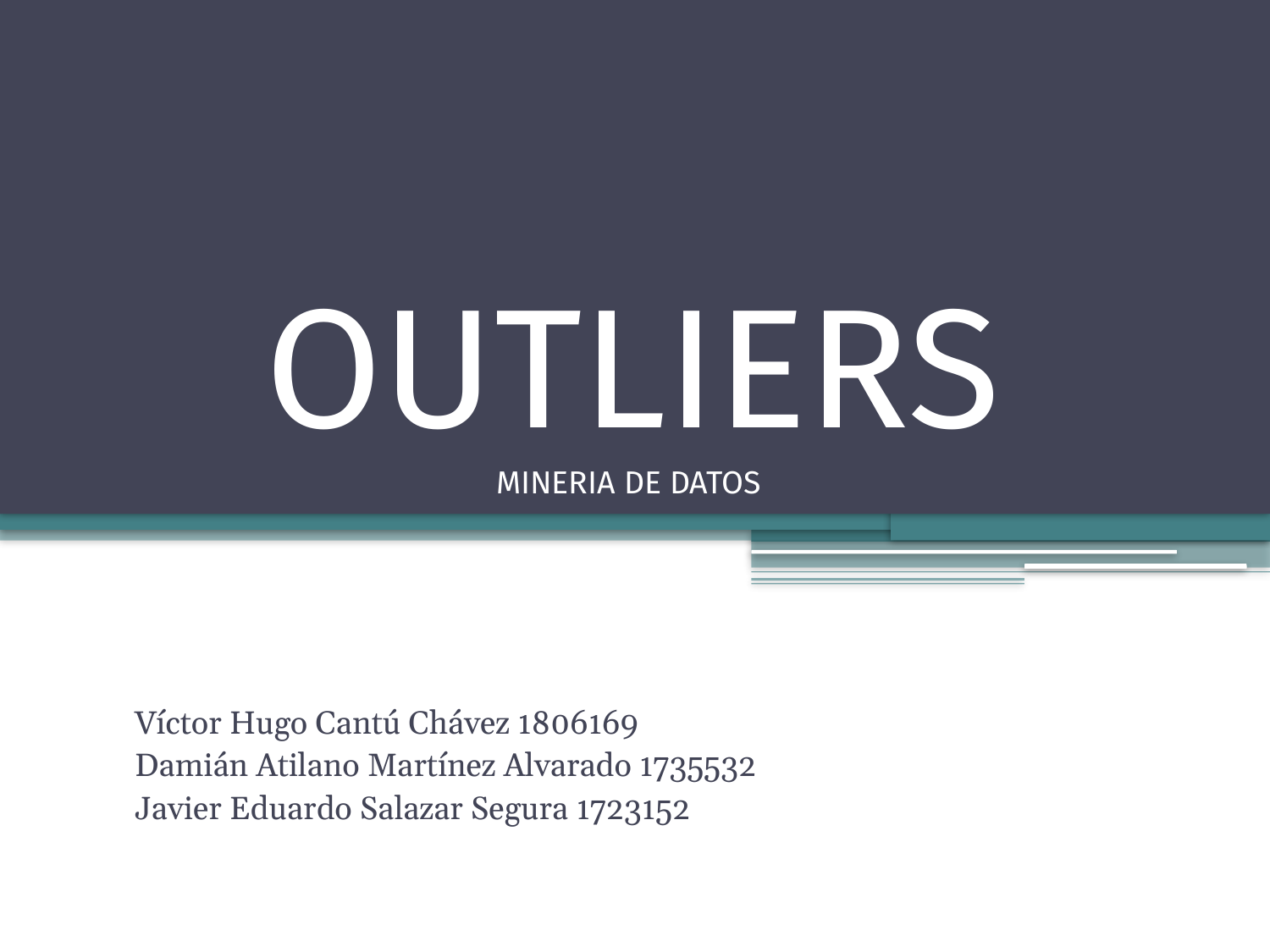

# OUTLIERS MINERIA DE DATOS
Víctor Hugo Cantú Chávez 1806169
Damián Atilano Martínez Alvarado 1735532
Javier Eduardo Salazar Segura 1723152